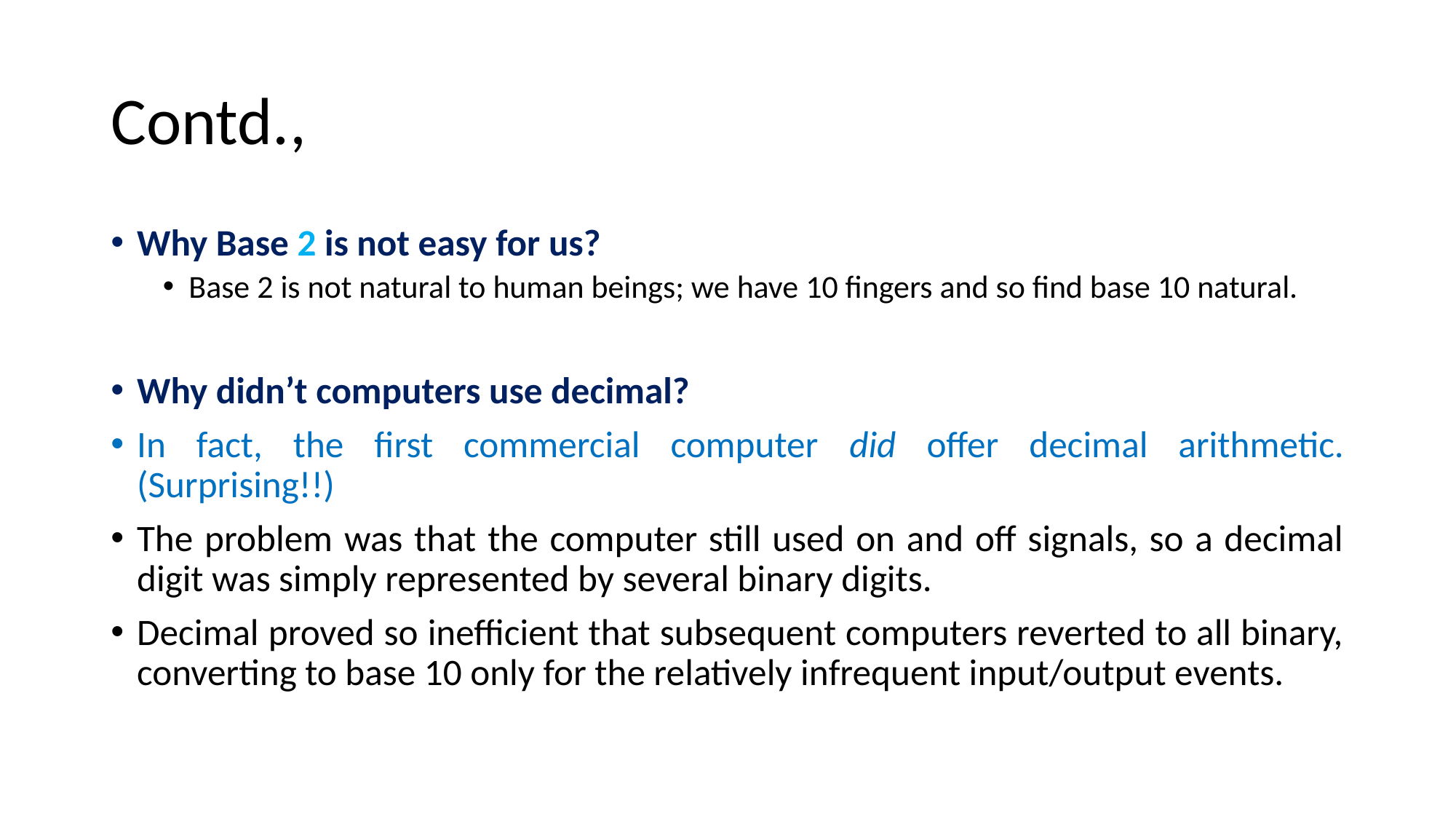

# Contd.,
Why Base 2 is not easy for us?
Base 2 is not natural to human beings; we have 10 fingers and so find base 10 natural.

Why didn’t computers use decimal?
In fact, the first commercial computer did offer decimal arithmetic. (Surprising!!)
The problem was that the computer still used on and off signals, so a decimal digit was simply represented by several binary digits.
Decimal proved so inefficient that subsequent computers reverted to all binary, converting to base 10 only for the relatively infrequent input/output events.